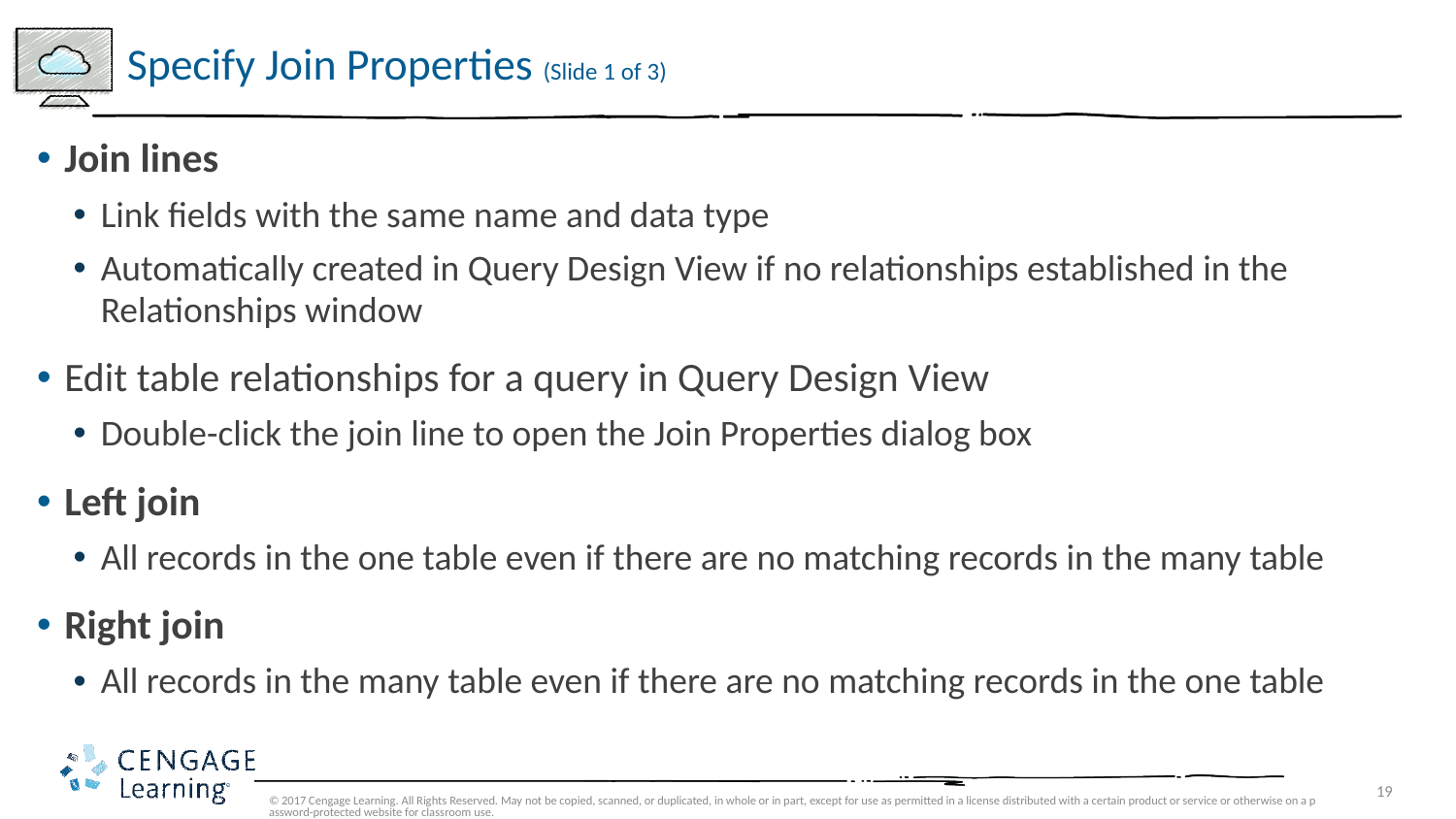

# Specify Join Properties (Slide 1 of 3)
Join lines
Link fields with the same name and data type
Automatically created in Query Design View if no relationships established in the Relationships window
Edit table relationships for a query in Query Design View
Double-click the join line to open the Join Properties dialog box
Left join
All records in the one table even if there are no matching records in the many table
Right join
All records in the many table even if there are no matching records in the one table
© 2017 Cengage Learning. All Rights Reserved. May not be copied, scanned, or duplicated, in whole or in part, except for use as permitted in a license distributed with a certain product or service or otherwise on a password-protected website for classroom use.